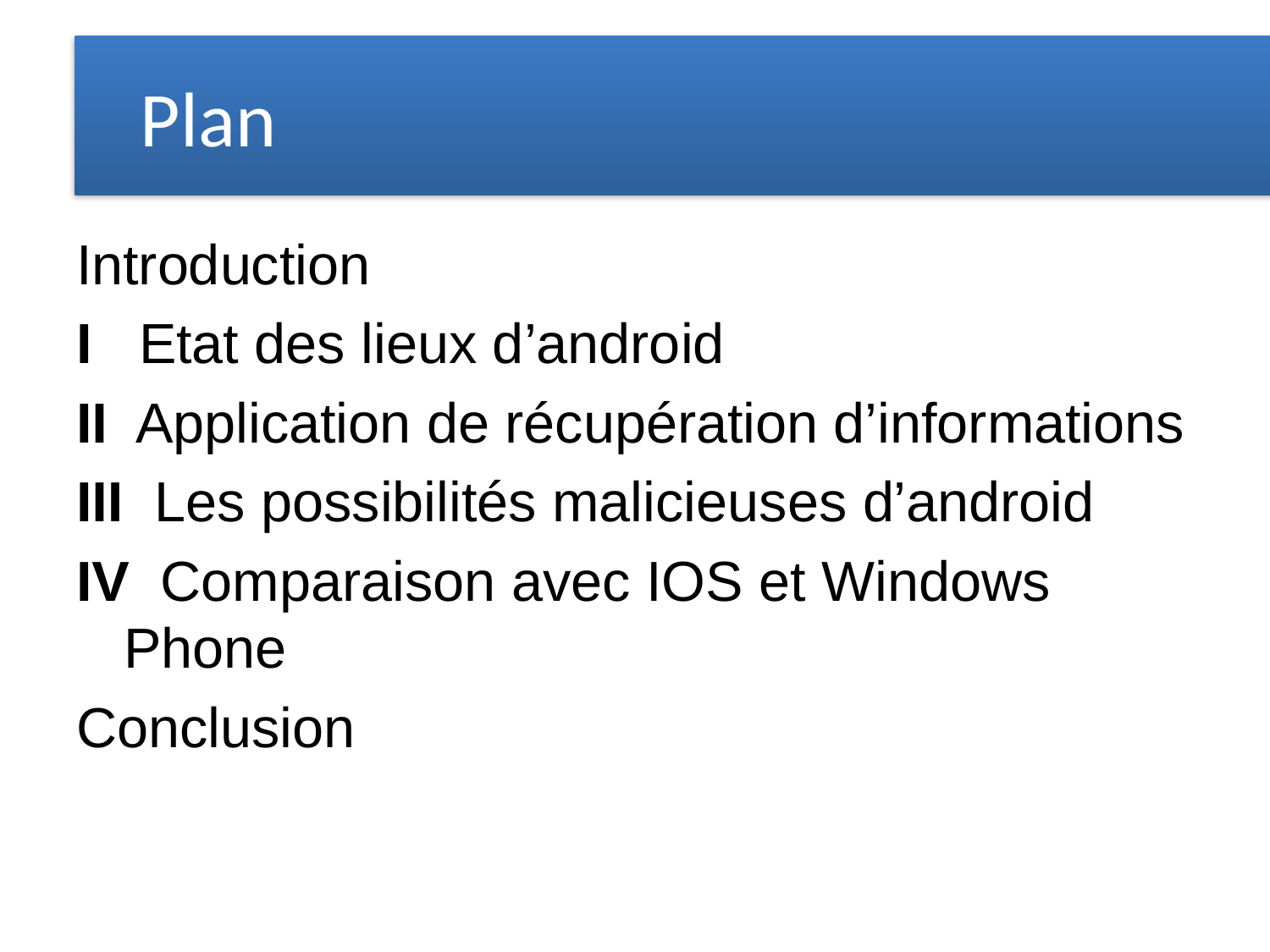

# Plan
Introduction
I   Etat des lieux d’android
II  Application de récupération d’informations
III  Les possibilités malicieuses d’android
IV  Comparaison avec IOS et Windows Phone
Conclusion